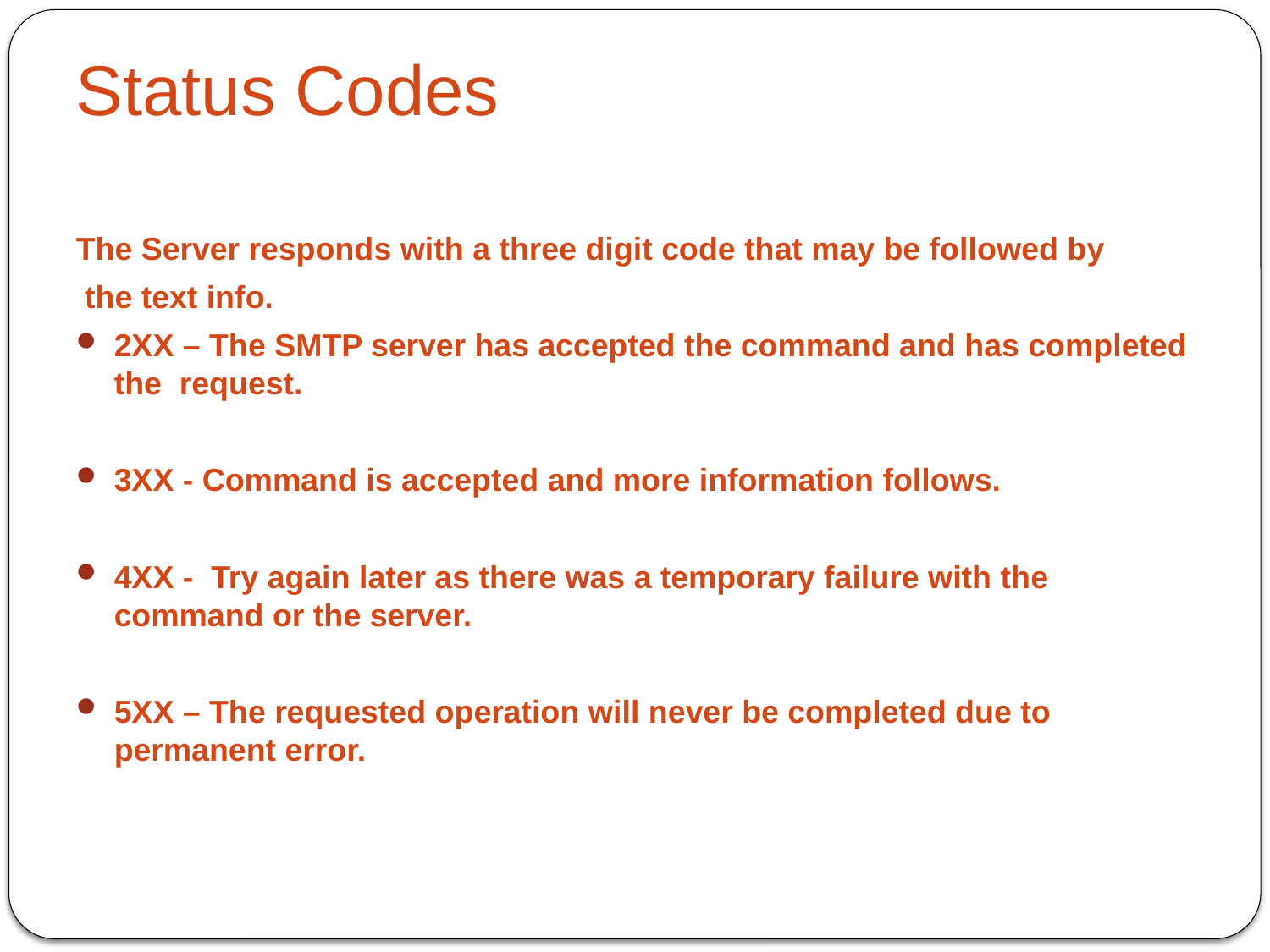

Status Codes
The Server responds with a three digit code that may be followed by
 the text info.
2XX – The SMTP server has accepted the command and has completed the  request.

3XX - Command is accepted and more information follows.

4XX -  Try again later as there was a temporary failure with the command or the server.

5XX – The requested operation will never be completed due to permanent error.